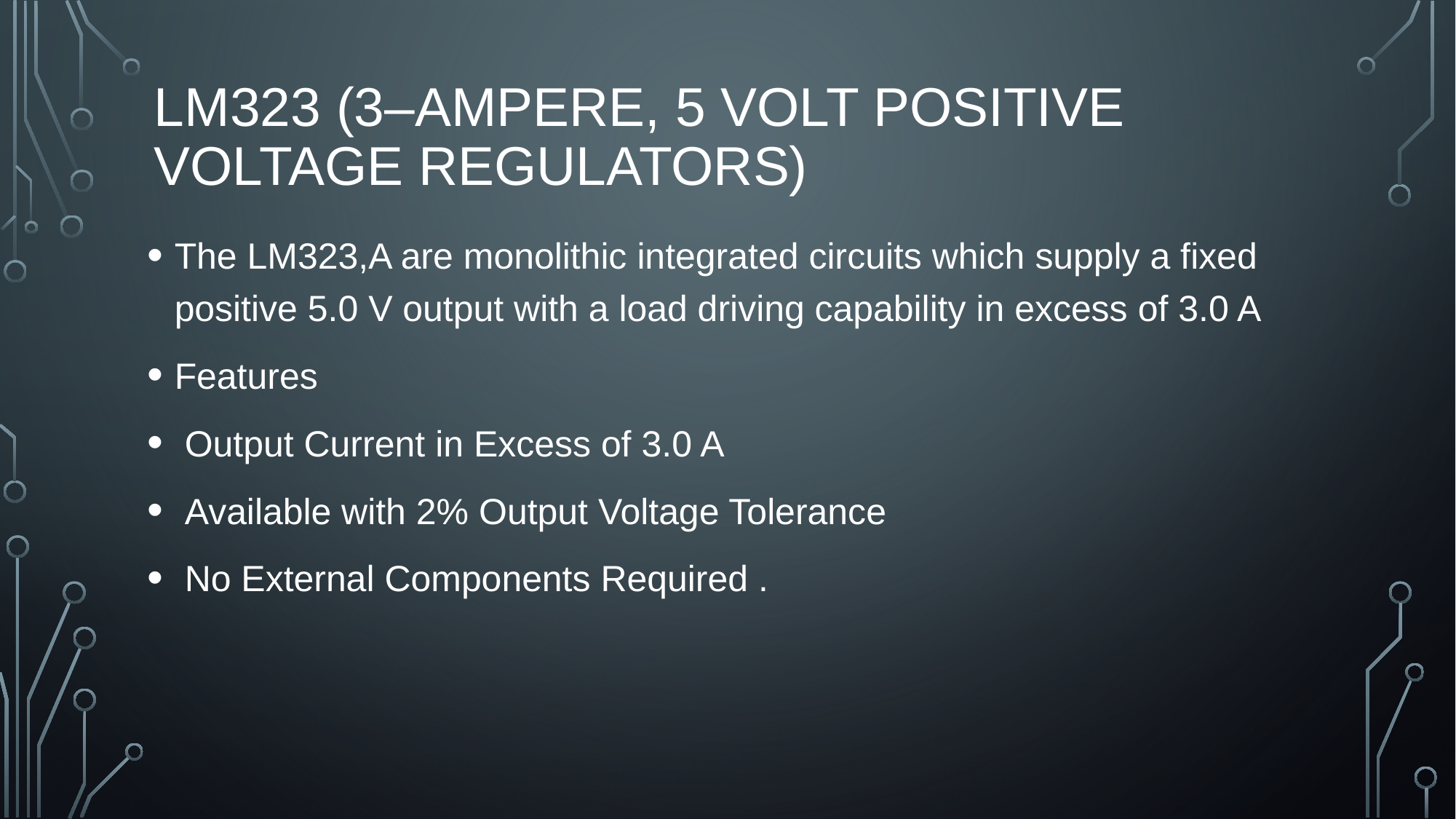

# LM323 (3–AMPERE, 5 VOLT POSITIVE VOLTAGE REGULATORS)
The LM323,A are monolithic integrated circuits which supply a fixed positive 5.0 V output with a load driving capability in excess of 3.0 A
Features
 Output Current in Excess of 3.0 A
 Available with 2% Output Voltage Tolerance
 No External Components Required .